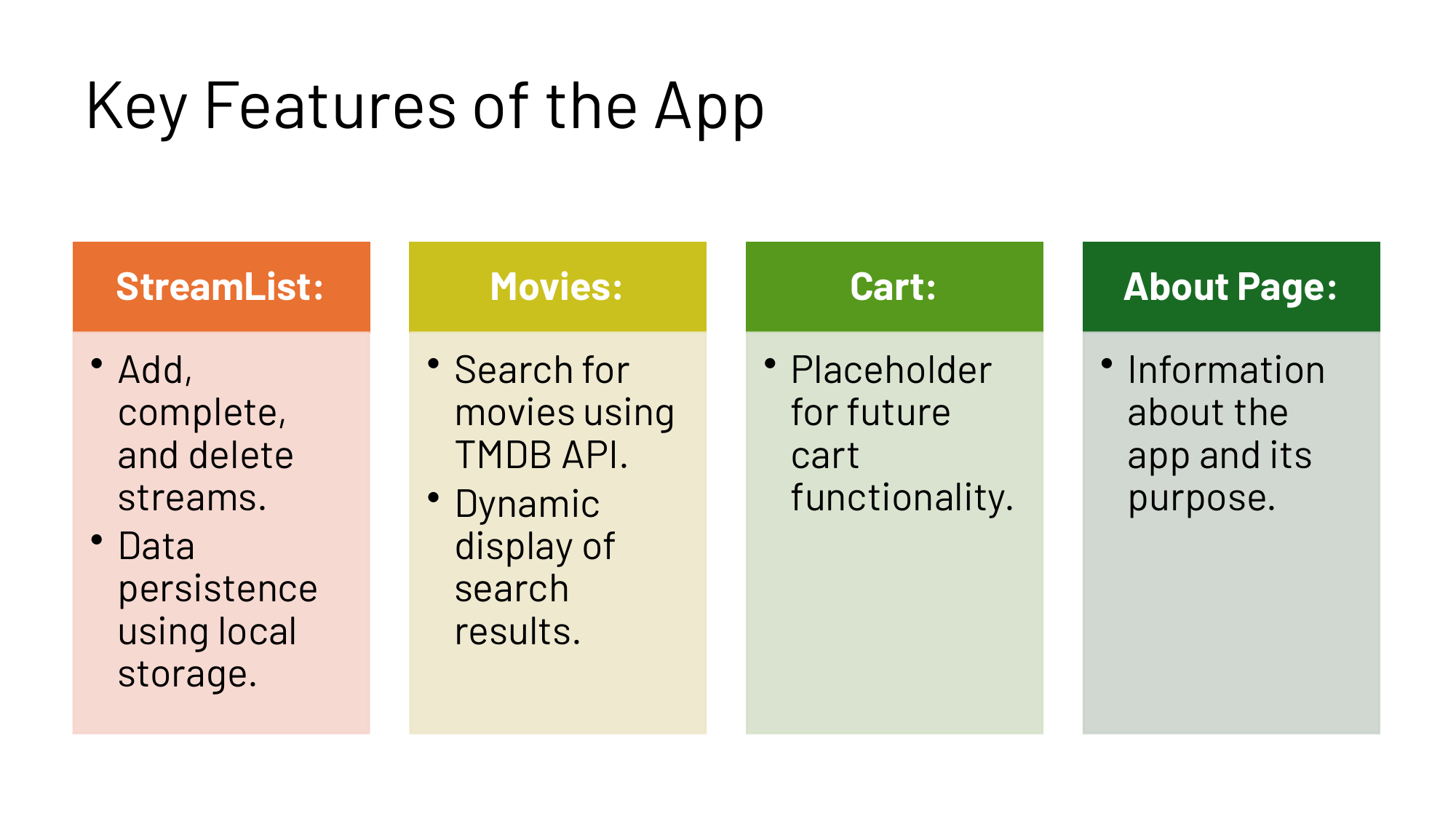

# Key Features of the App
StreamList:
Add, complete, and delete streams.
Data persistence using local storage.
Movies:
Search for movies using TMDB API.
Dynamic display of search results.
Cart:
Placeholder for future cart functionality.
About Page:
Information about the app and its purpose.